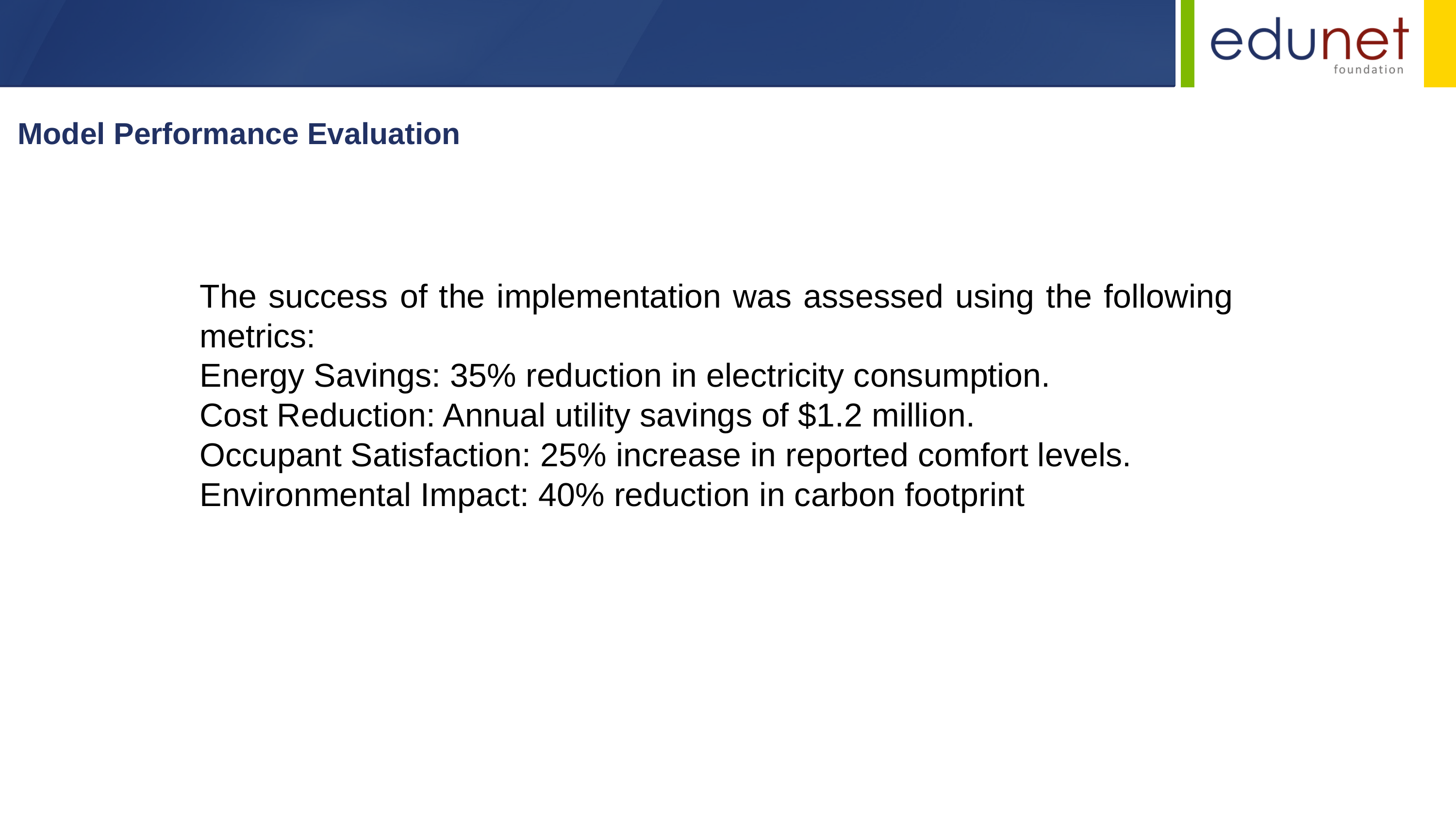

Model Performance Evaluation
The success of the implementation was assessed using the following metrics:
Energy Savings: 35% reduction in electricity consumption.
Cost Reduction: Annual utility savings of $1.2 million.
Occupant Satisfaction: 25% increase in reported comfort levels.
Environmental Impact: 40% reduction in carbon footprint